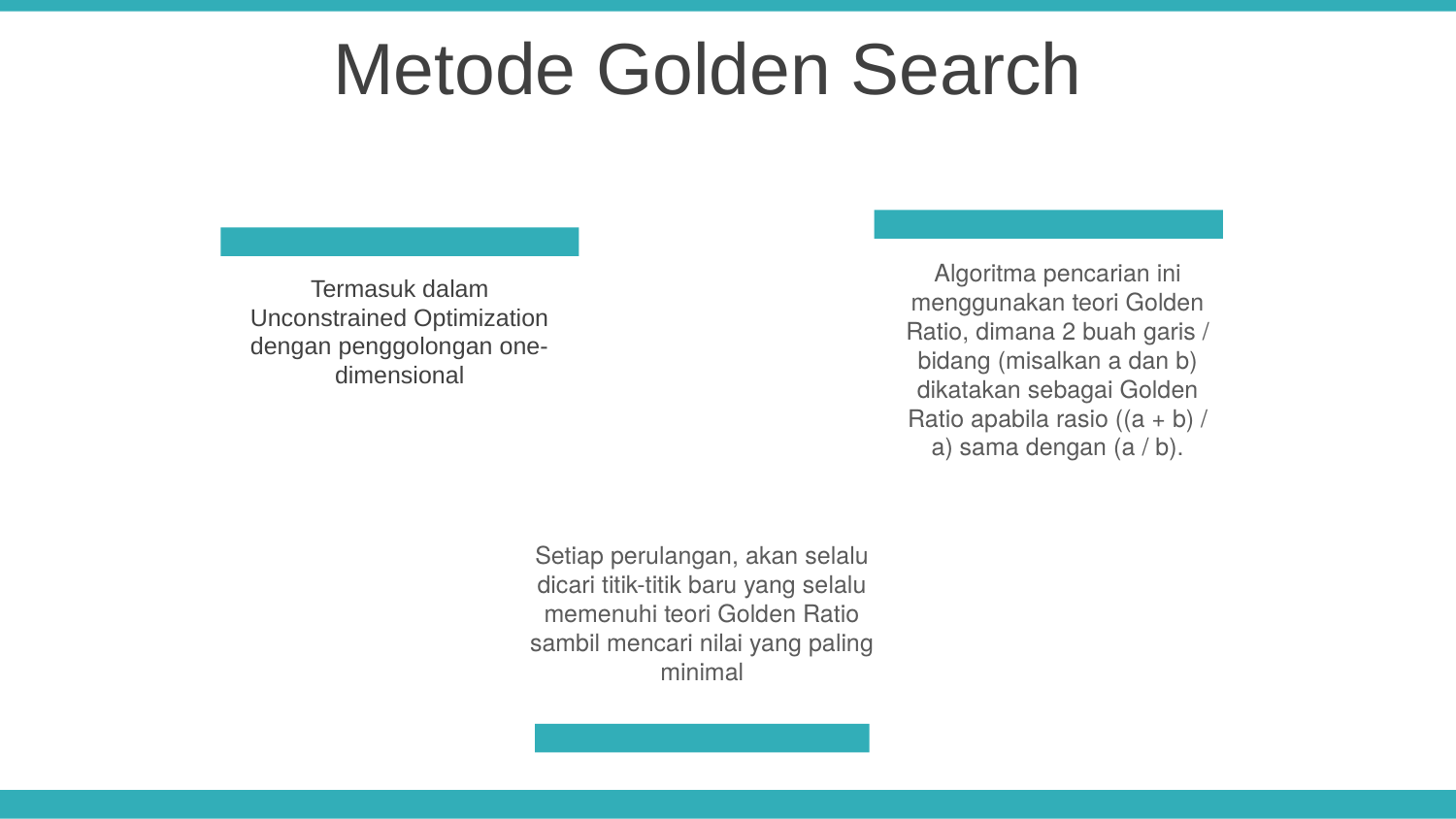

Metode Golden Search

Algoritma pencarian ini menggunakan teori Golden Ratio, dimana 2 buah garis / bidang (misalkan a dan b) dikatakan sebagai Golden Ratio apabila rasio ((a + b) / a) sama dengan (a / b).

Termasuk dalam Unconstrained Optimization dengan penggolongan one-dimensional
Setiap perulangan, akan selalu dicari titik-titik baru yang selalu memenuhi teori Golden Ratio sambil mencari nilai yang paling minimal